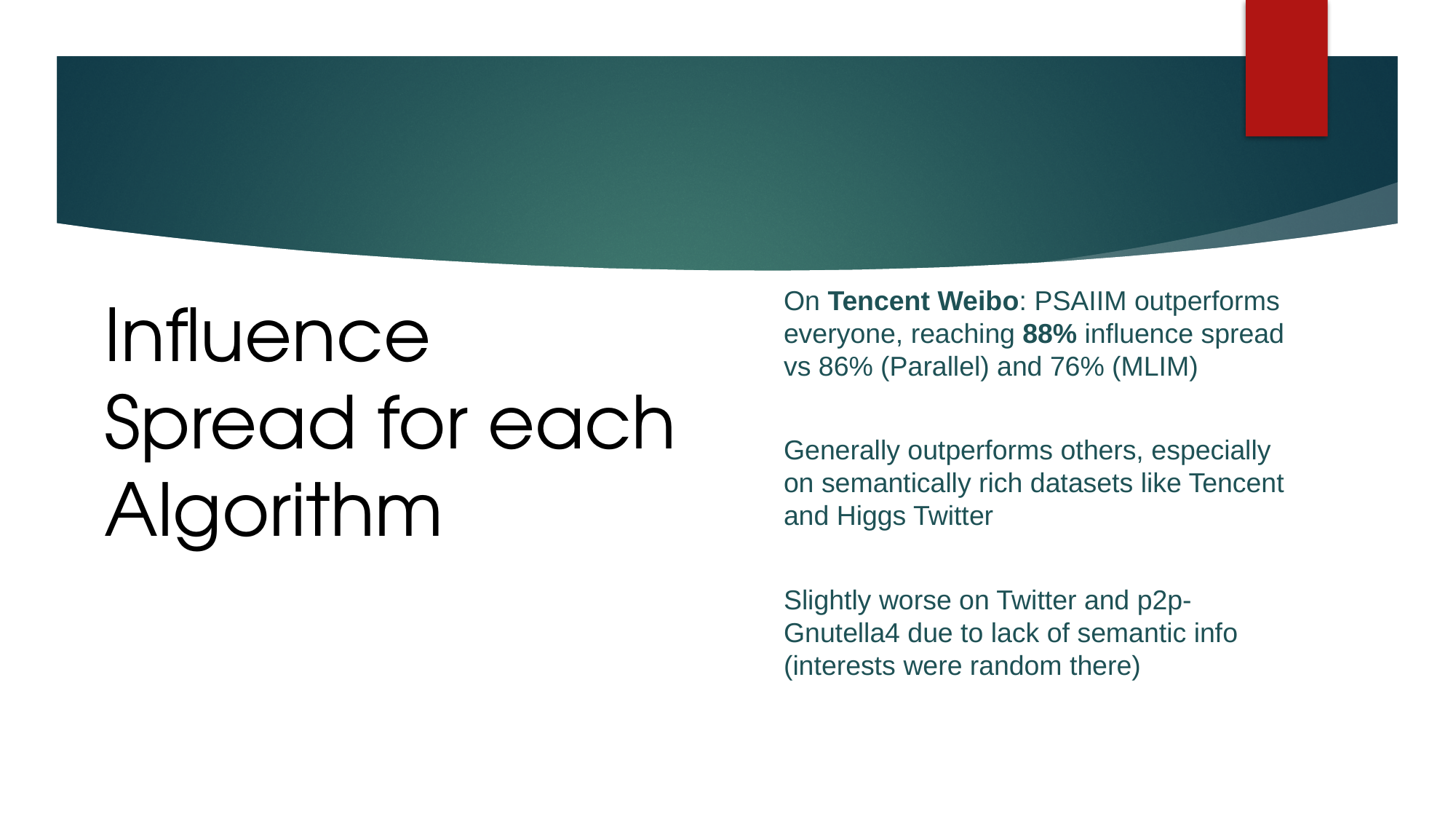

# Influence Spread for each Algorithm
On Tencent Weibo: PSAIIM outperforms everyone, reaching 88% influence spread vs 86% (Parallel) and 76% (MLIM)

Generally outperforms others, especially on semantically rich datasets like Tencent and Higgs Twitter

Slightly worse on Twitter and p2p-Gnutella4 due to lack of semantic info (interests were random there)